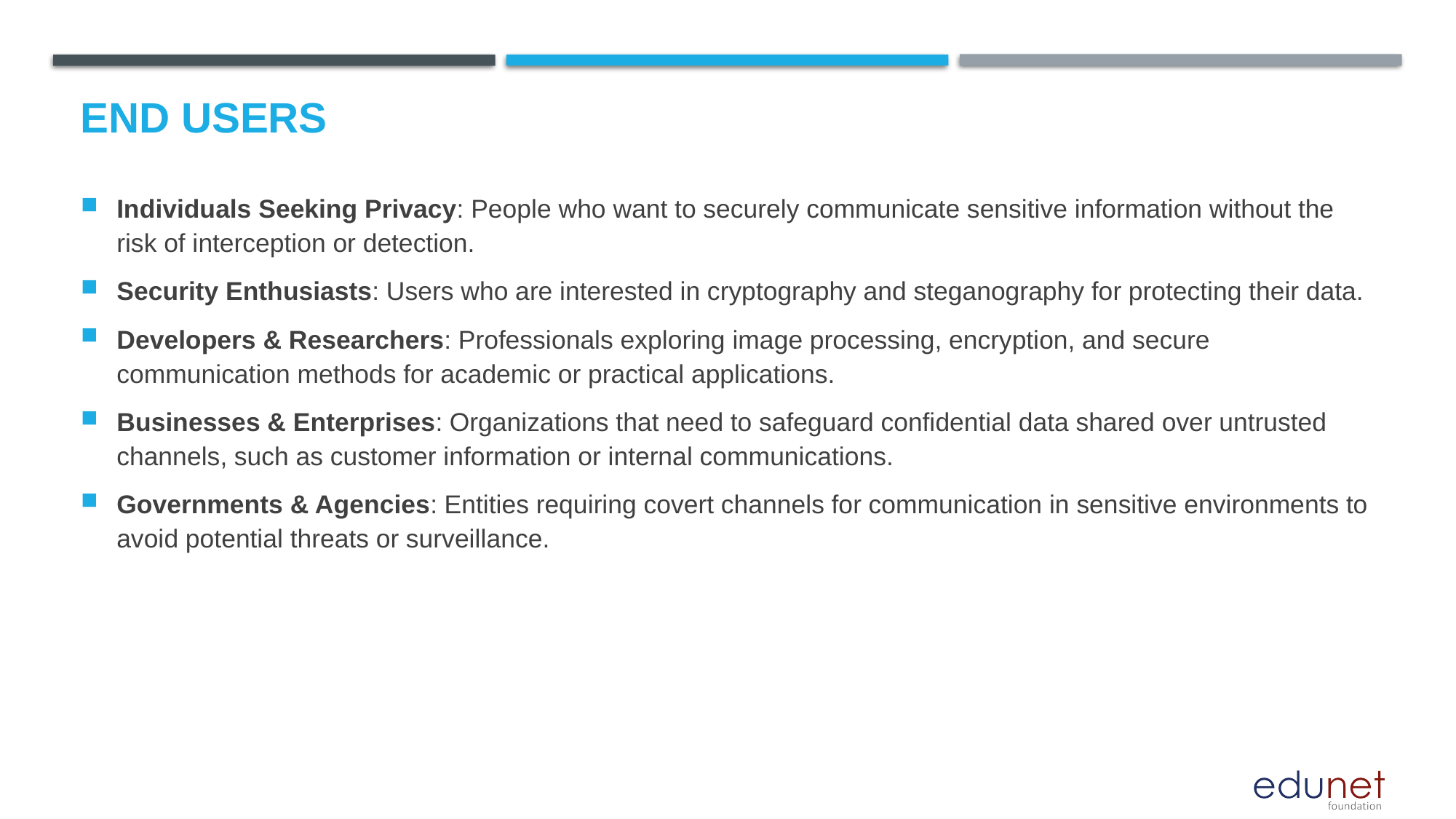

# End users
Individuals Seeking Privacy: People who want to securely communicate sensitive information without the risk of interception or detection.
Security Enthusiasts: Users who are interested in cryptography and steganography for protecting their data.
Developers & Researchers: Professionals exploring image processing, encryption, and secure communication methods for academic or practical applications.
Businesses & Enterprises: Organizations that need to safeguard confidential data shared over untrusted channels, such as customer information or internal communications.
Governments & Agencies: Entities requiring covert channels for communication in sensitive environments to avoid potential threats or surveillance.